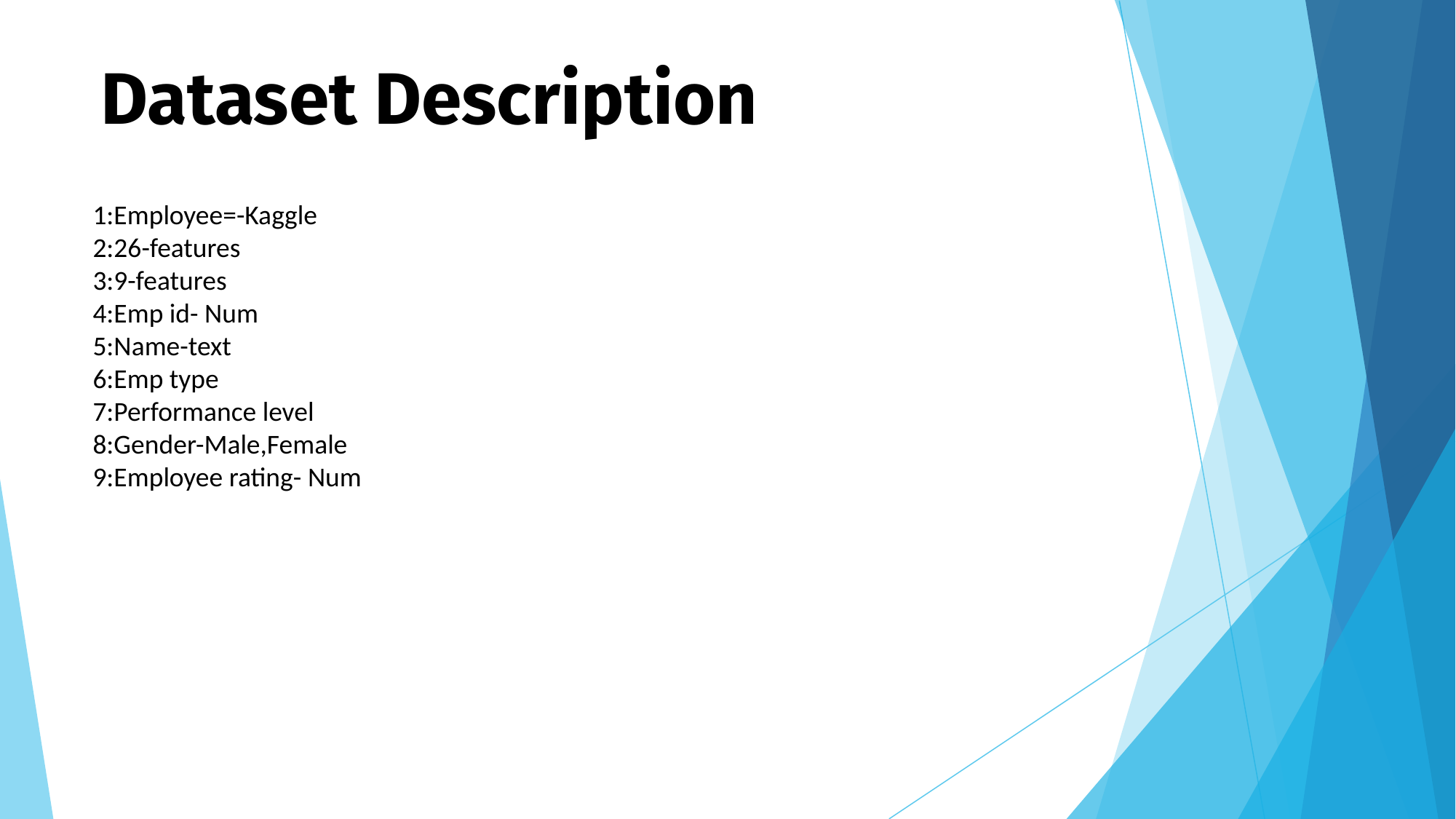

# Dataset Description
1:Employee=-Kaggle
2:26-features
3:9-features
4:Emp id- Num
5:Name-text
6:Emp type
7:Performance level
8:Gender-Male,Female
9:Employee rating- Num